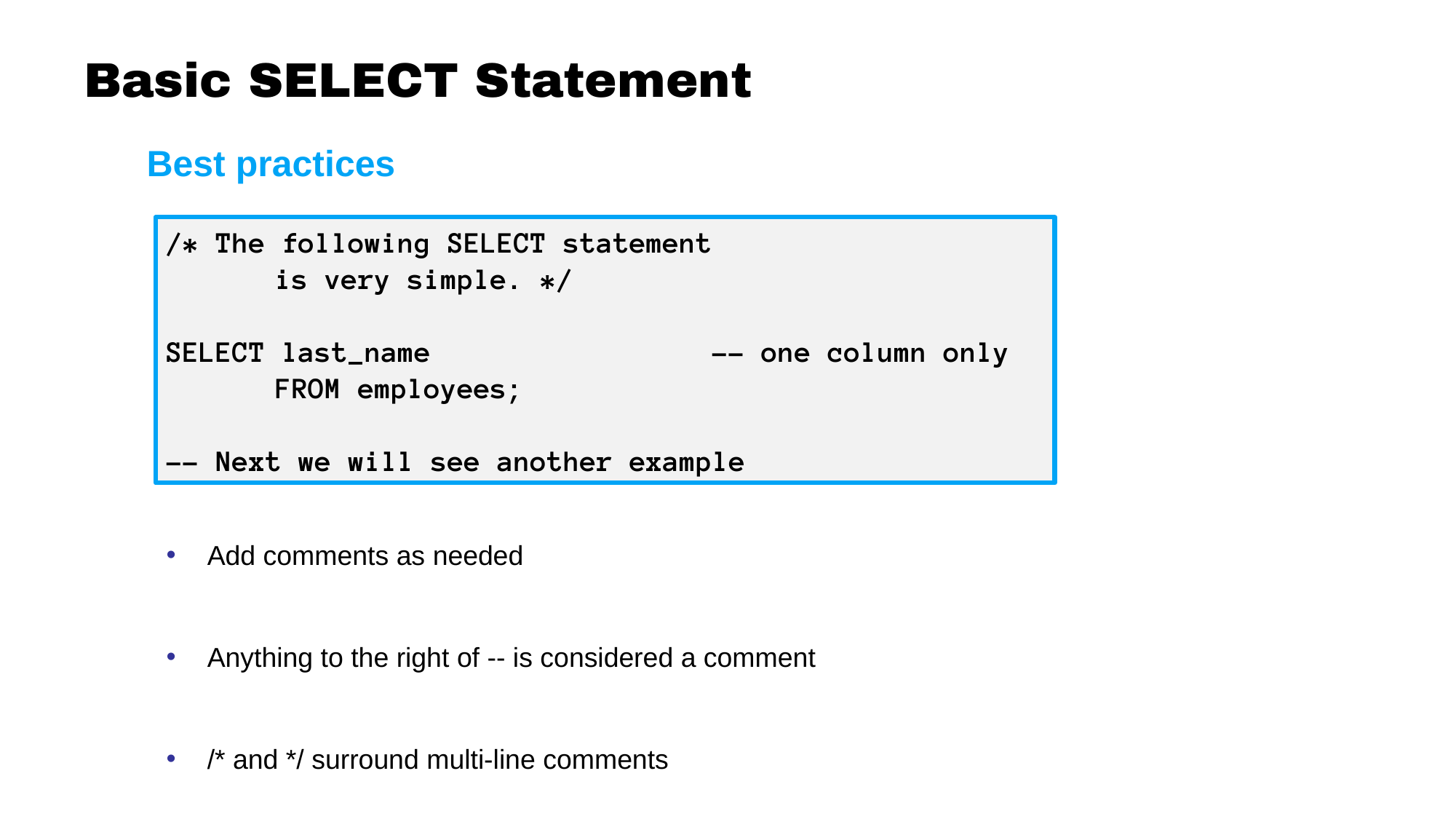

# Basic SELECT Statement
Best practices
/* The following SELECT statement
	is very simple. */

SELECT last_name			-- one column only
	FROM employees;

-- Next we will see another example
Add comments as needed

Anything to the right of -- is considered a comment

/* and */ surround multi-line comments